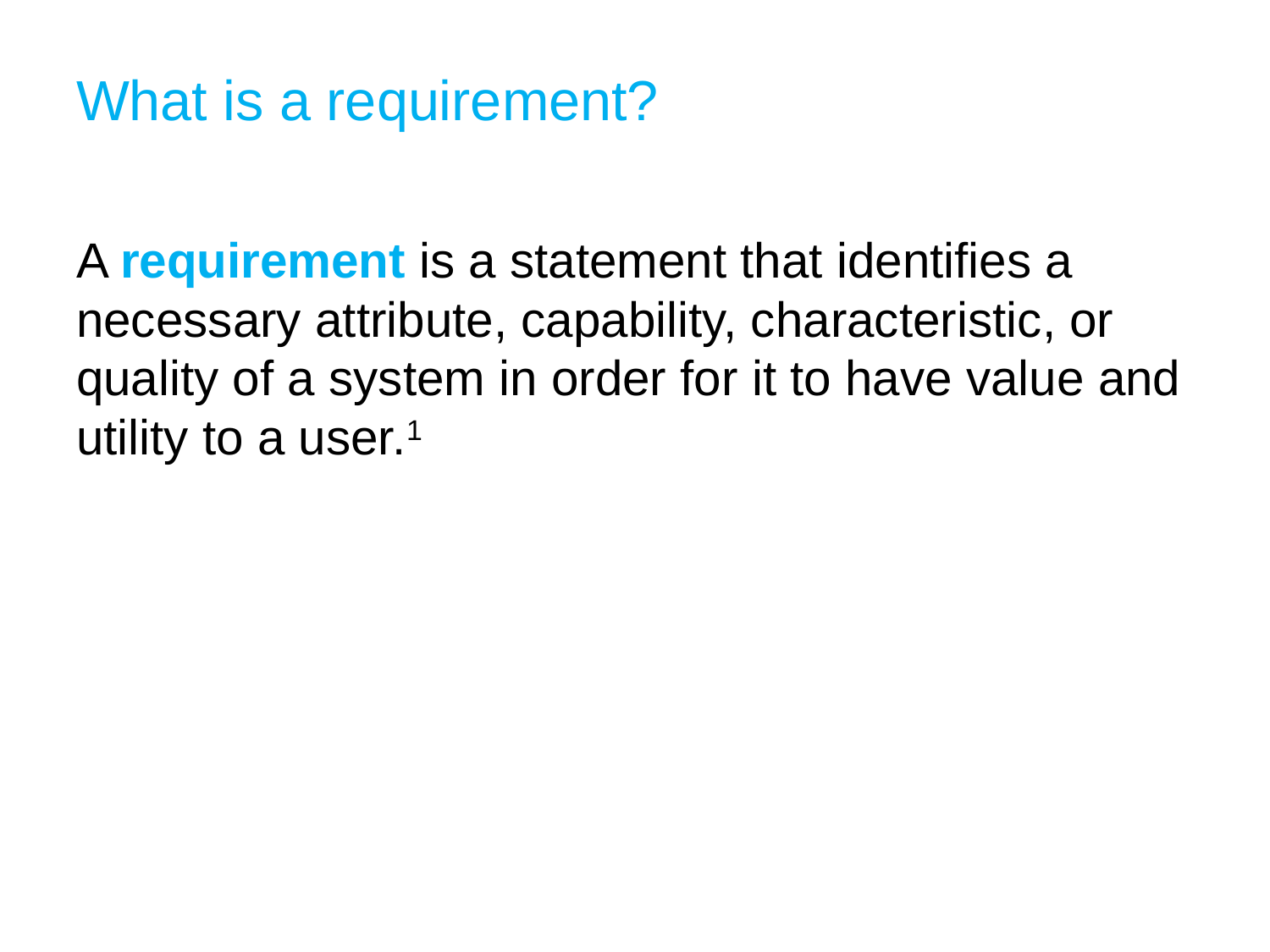

# What is a requirement?
A requirement is a statement that identifies a necessary attribute, capability, characteristic, or quality of a system in order for it to have value and utility to a user.1